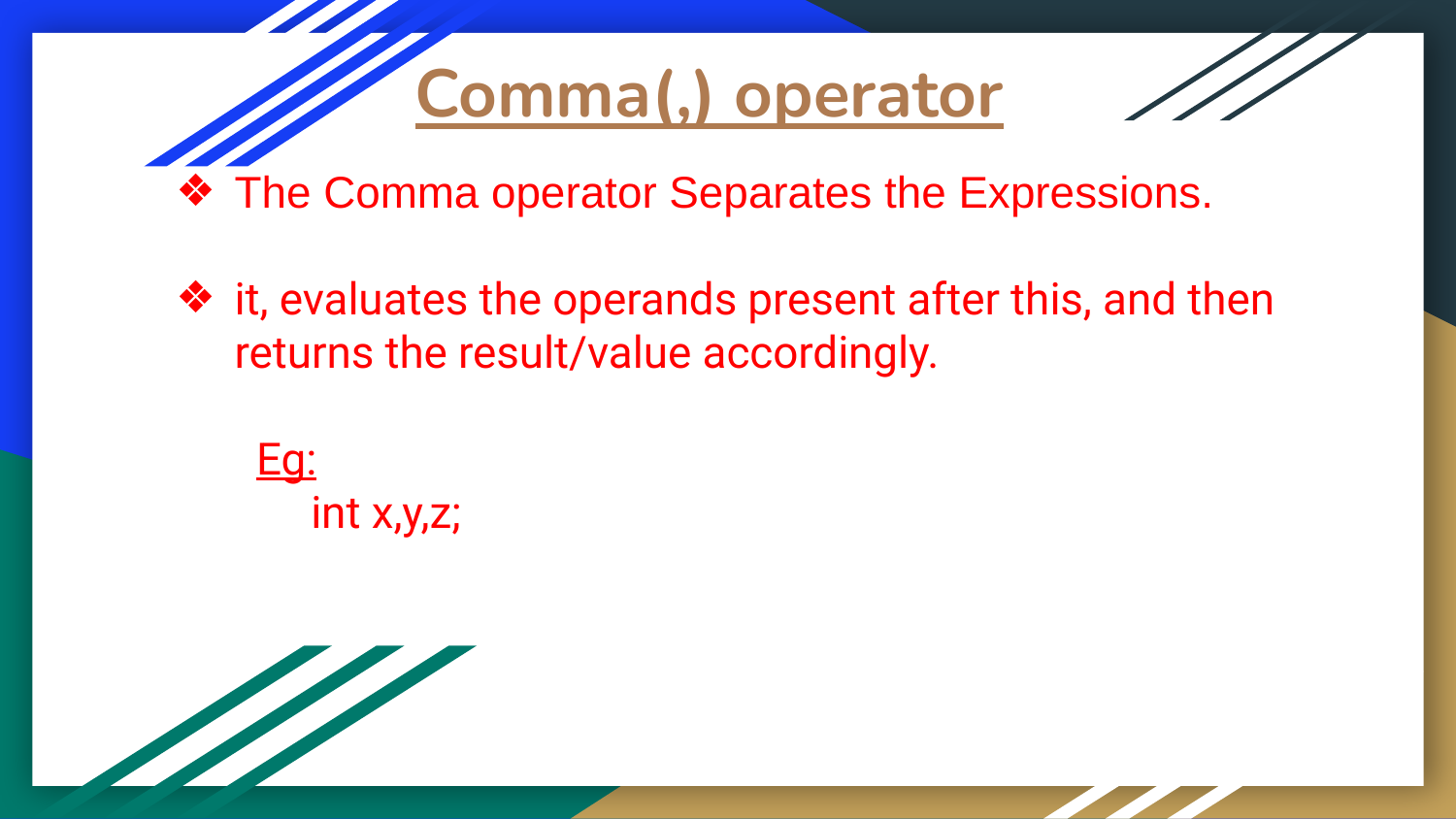

# Comma(,) operator
The Comma operator Separates the Expressions.

it, evaluates the operands present after this, and then returns the result/value accordingly.

  Eg:
       int x,y,z;